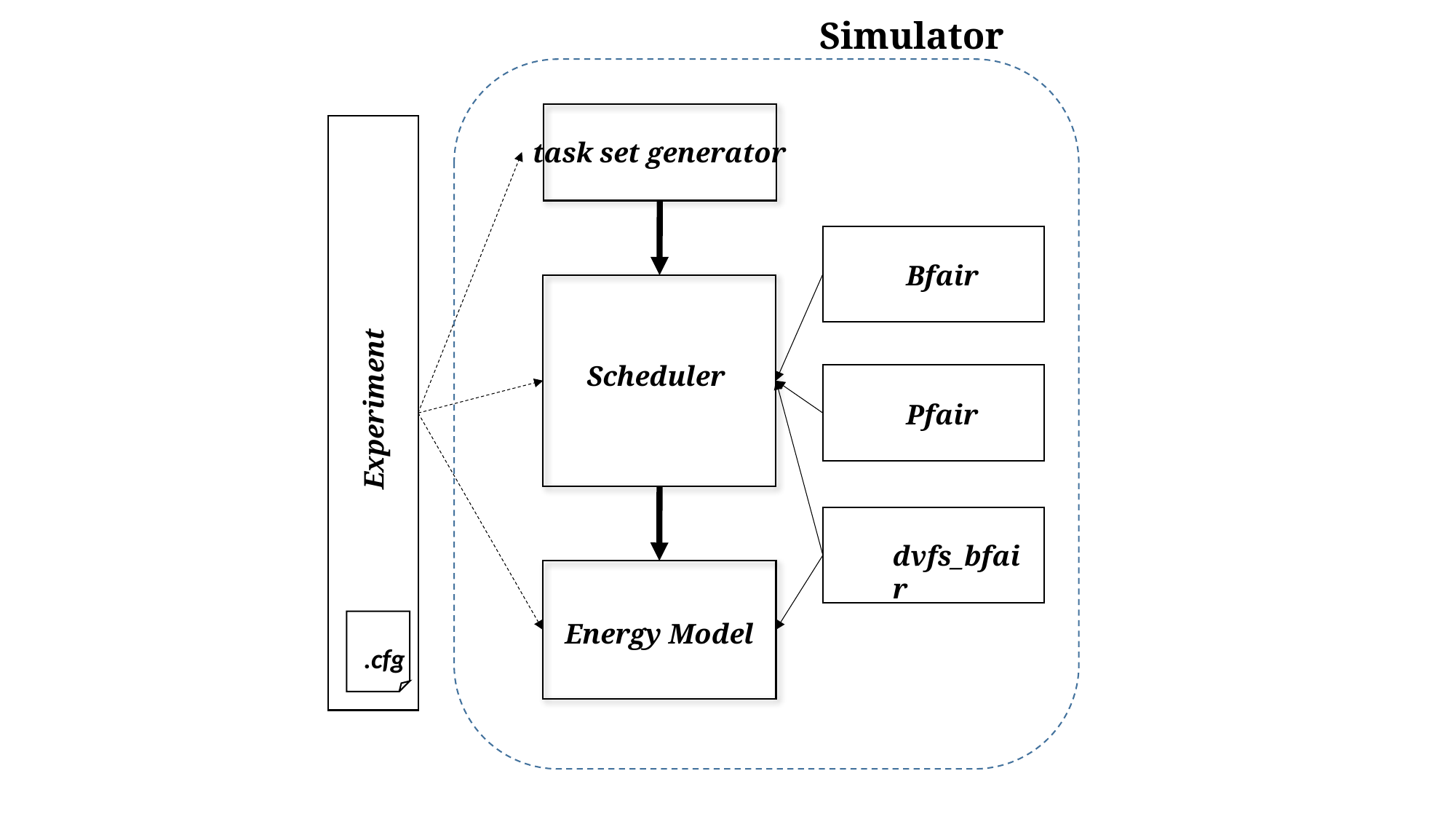

Simulator

task set generator

Bfair

Scheduler

Experiment
Pfair

dvfs_bfair

Energy Model

.cfg